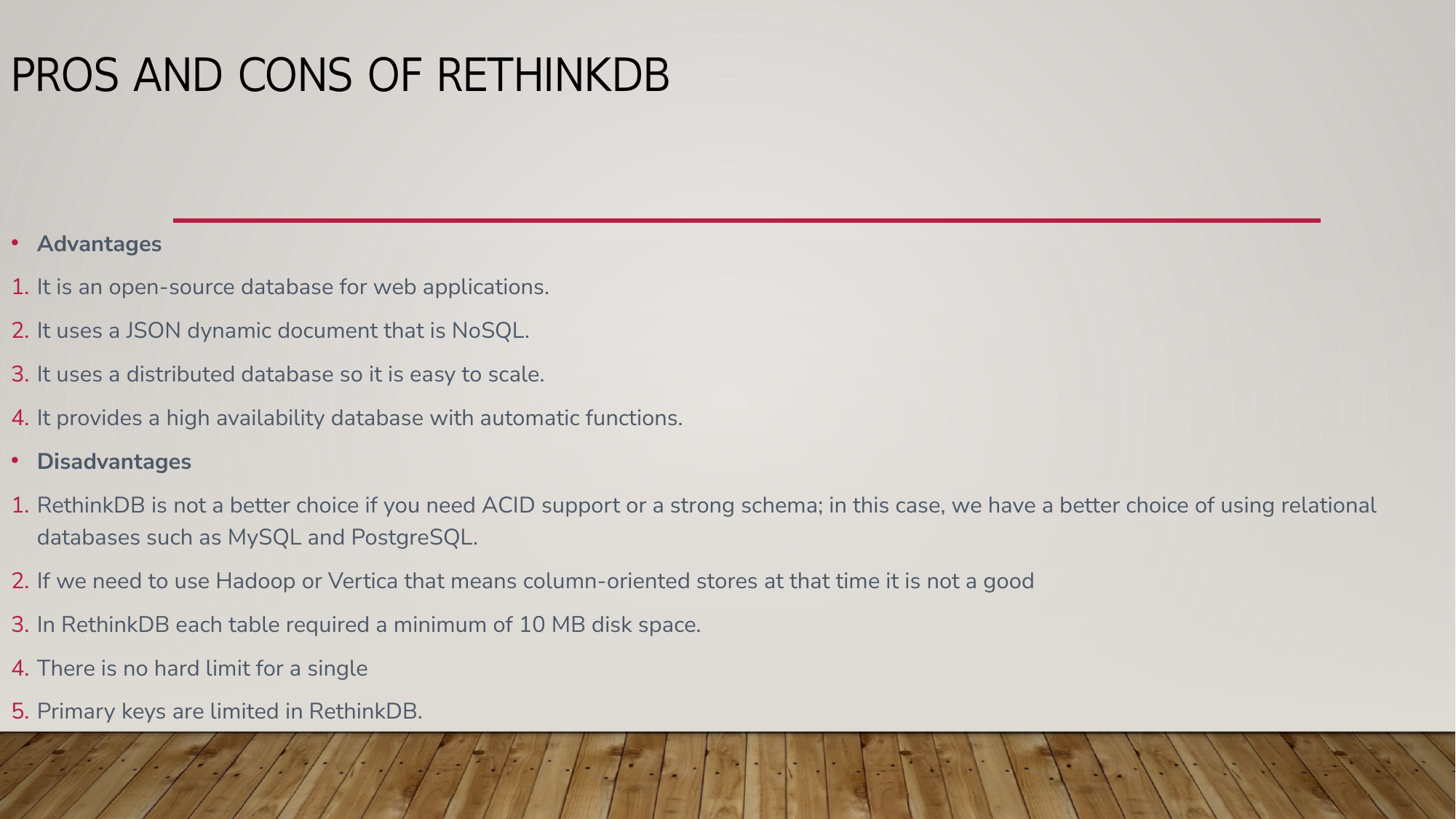

# Pros and Cons of RethinkDB
Advantages
It is an open-source database for web applications.
It uses a JSON dynamic document that is NoSQL.
It uses a distributed database so it is easy to scale.
It provides a high availability database with automatic functions.
Disadvantages
RethinkDB is not a better choice if you need ACID support or a strong schema; in this case, we have a better choice of using relational databases such as MySQL and PostgreSQL.
If we need to use Hadoop or Vertica that means column-oriented stores at that time it is not a good
In RethinkDB each table required a minimum of 10 MB disk space.
There is no hard limit for a single
Primary keys are limited in RethinkDB.